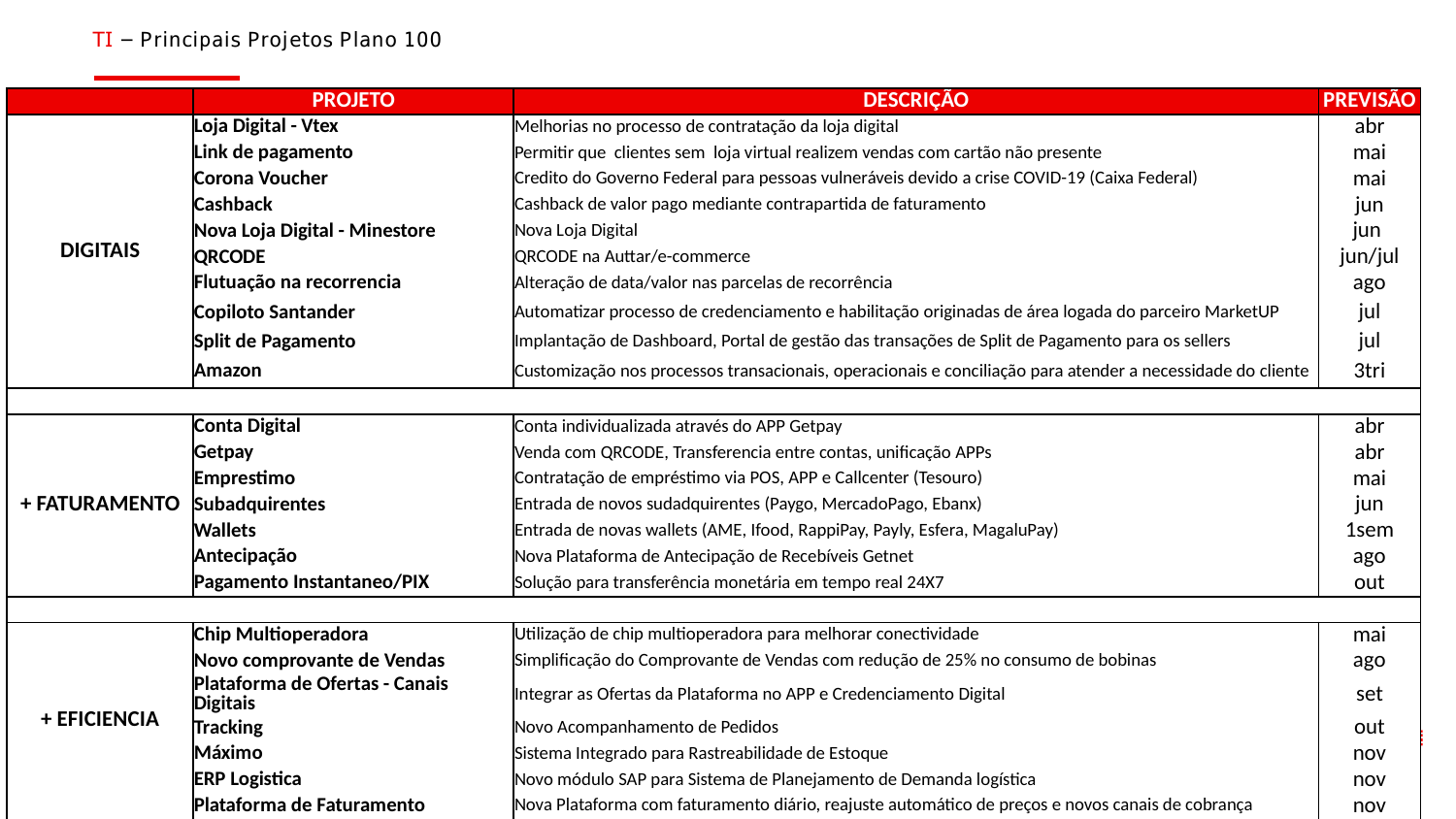

TI – Principais Projetos Plano 100
|  | PROJETO | DESCRIÇÃO | PREVISÃO |
| --- | --- | --- | --- |
| DIGITAIS | Loja Digital - Vtex | Melhorias no processo de contratação da loja digital | abr |
|  | Link de pagamento | Permitir que clientes sem loja virtual realizem vendas com cartão não presente | mai |
|  | Corona Voucher | Credito do Governo Federal para pessoas vulneráveis devido a crise COVID-19 (Caixa Federal) | mai |
|  | Cashback | Cashback de valor pago mediante contrapartida de faturamento | jun |
|  | Nova Loja Digital - Minestore | Nova Loja Digital | jun |
|  | QRCODE | QRCODE na Auttar/e-commerce | jun/jul |
|  | Flutuação na recorrencia | Alteração de data/valor nas parcelas de recorrência | ago |
|  | Copiloto Santander | Automatizar processo de credenciamento e habilitação originadas de área logada do parceiro MarketUP | jul |
|  | Split de Pagamento | Implantação de Dashboard, Portal de gestão das transações de Split de Pagamento para os sellers | jul |
|  | Amazon | Customização nos processos transacionais, operacionais e conciliação para atender a necessidade do cliente | 3tri |
|  |  |  |  |
| + FATURAMENTO | Conta Digital | Conta individualizada através do APP Getpay | abr |
|  | Getpay | Venda com QRCODE, Transferencia entre contas, unificação APPs | abr |
|  | Emprestimo | Contratação de empréstimo via POS, APP e Callcenter (Tesouro) | mai |
|  | Subadquirentes | Entrada de novos sudadquirentes (Paygo, MercadoPago, Ebanx) | jun |
|  | Wallets | Entrada de novas wallets (AME, Ifood, RappiPay, Payly, Esfera, MagaluPay) | 1sem |
|  | Antecipação | Nova Plataforma de Antecipação de Recebíveis Getnet | ago |
|  | Pagamento Instantaneo/PIX | Solução para transferência monetária em tempo real 24X7 | out |
|  |  |  |  |
| + EFICIENCIA | Chip Multioperadora | Utilização de chip multioperadora para melhorar conectividade | mai |
|  | Novo comprovante de Vendas | Simplificação do Comprovante de Vendas com redução de 25% no consumo de bobinas | ago |
|  | Plataforma de Ofertas - Canais Digitais | Integrar as Ofertas da Plataforma no APP e Credenciamento Digital | set |
|  | Tracking | Novo Acompanhamento de Pedidos | out |
|  | Máximo | Sistema Integrado para Rastreabilidade de Estoque | nov |
|  | ERP Logistica | Novo módulo SAP para Sistema de Planejamento de Demanda logística | nov |
|  | Plataforma de Faturamento | Nova Plataforma com faturamento diário, reajuste automático de preços e novos canais de cobrança | nov |